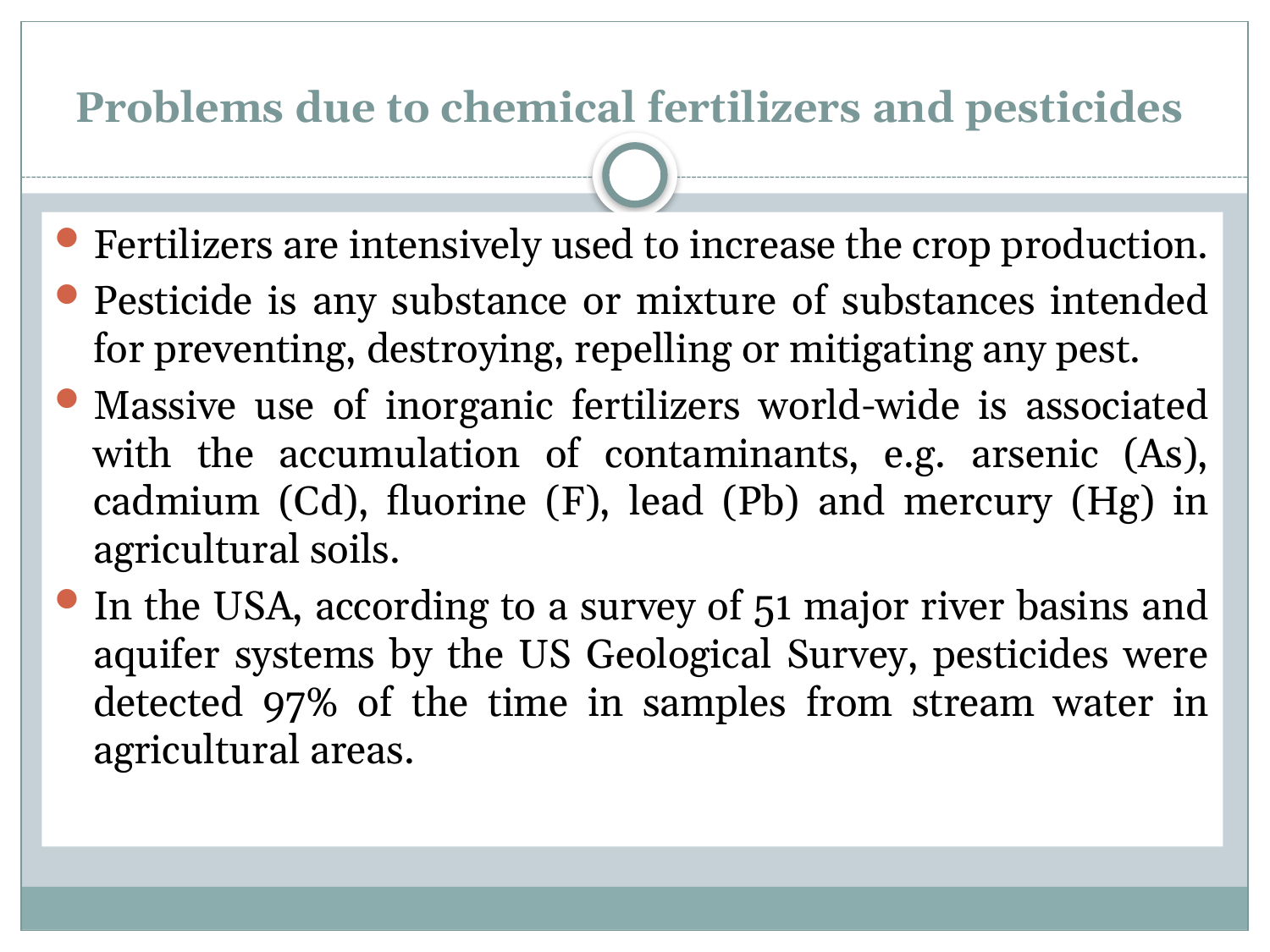

# Problems due to chemical fertilizers and pesticides
Fertilizers are intensively used to increase the crop production.
Pesticide is any substance or mixture of substances intended for preventing, destroying, repelling or mitigating any pest.
Massive use of inorganic fertilizers world-wide is associated with the accumulation of contaminants, e.g. arsenic (As), cadmium (Cd), fluorine (F), lead (Pb) and mercury (Hg) in agricultural soils.
In the USA, according to a survey of 51 major river basins and aquifer systems by the US Geological Survey, pesticides were detected 97% of the time in samples from stream water in agricultural areas.